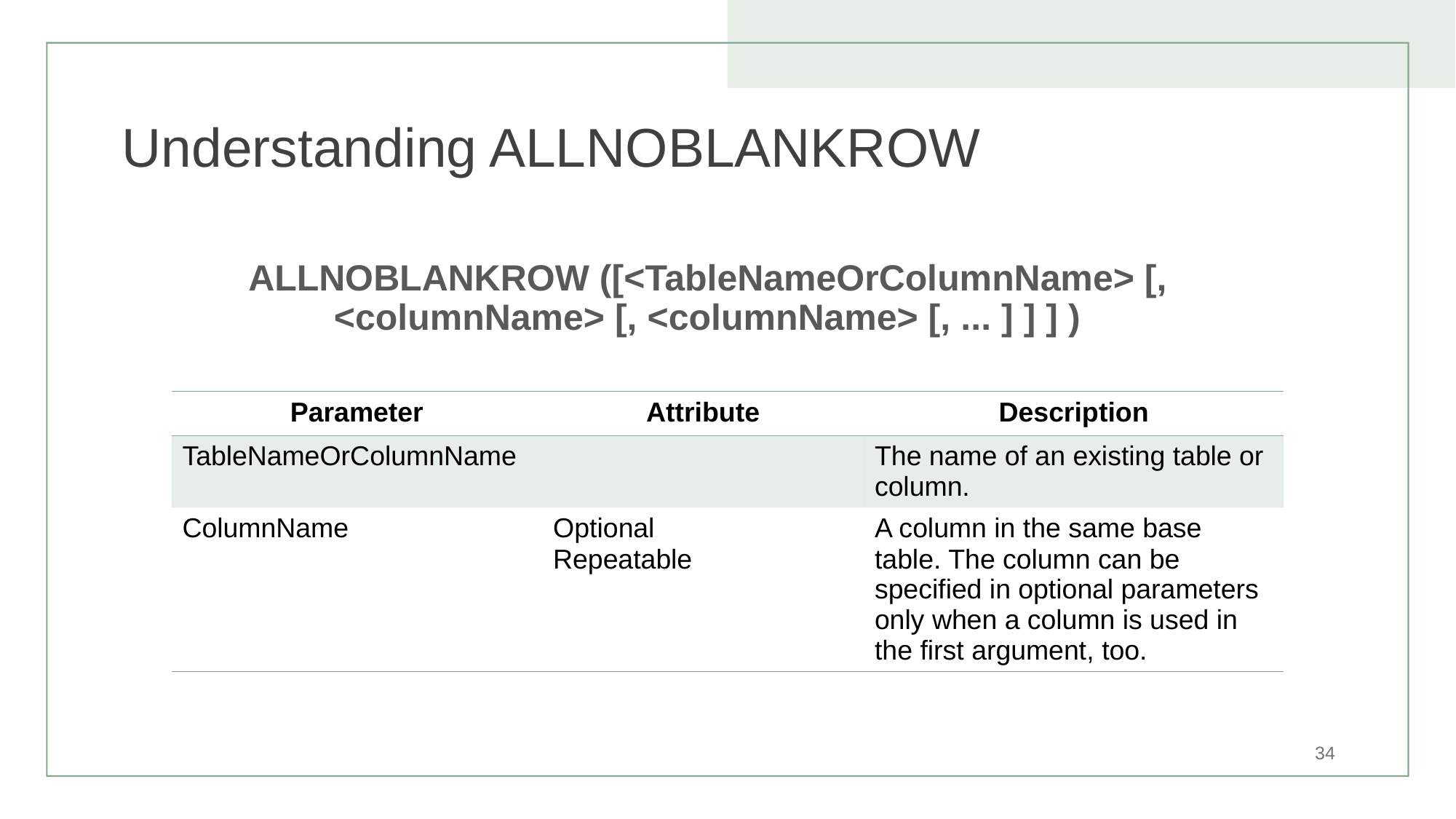

# Understanding ALLNOBLANKROW
ALLNOBLANKROW ([<TableNameOrColumnName> [, <columnName> [, <columnName> [, ... ] ] ] )
| Parameter | Attribute | Description |
| --- | --- | --- |
| TableNameOrColumnName |  | The name of an existing table or column. |
| ColumnName | Optional Repeatable | A column in the same base table. The column can be specified in optional parameters only when a column is used in the first argument, too. |
34